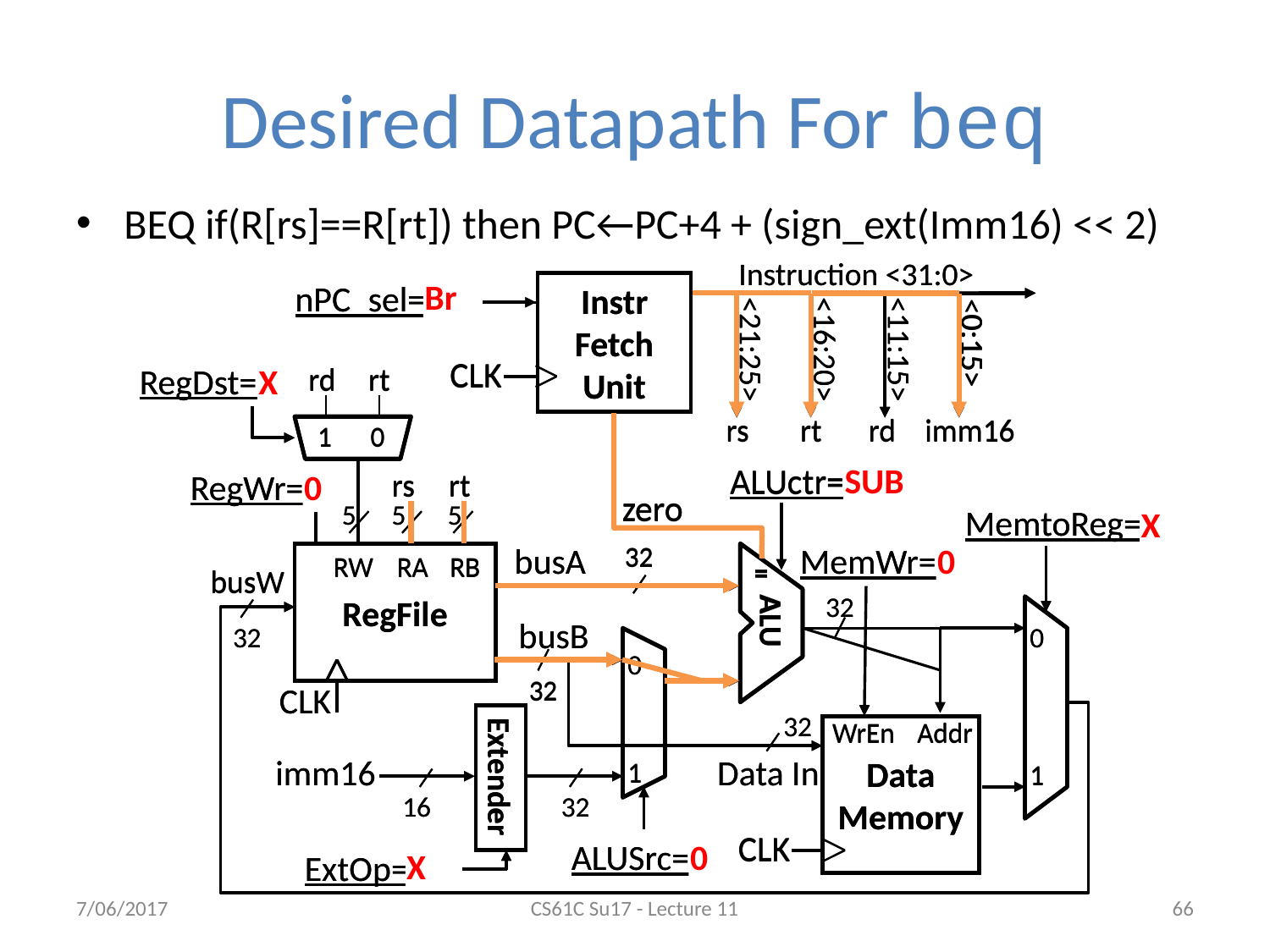

# Desired Datapath For beq
BEQ if(R[rs]==R[rt]) then PC←PC+4 + (sign_ext(Imm16) << 2)
Instruction <31:0>
nPC_sel=?
Instr
Fetch
Unit

<0:15>
<21:25>
<16:20>
<11:15>
CLK
RegDst=?
rd
rt
rs
rt
rd
imm16

1
0

ALUctr=?
RegWr=?
rs
rt
zero
5
5
5
MemtoReg=?
busA
32
MemWr=?
RW
RA
RB
RegFile

ALU
=
busW
32

busB
32
0

0
1

32
CLK
32
WrEn
Addr
Data
Memory
imm16
Data In
1
Extender
16
32
CLK
ALUSrc=?
ExtOp=?
Instruction <31:0>
nPC_sel=?
Instr
Fetch
Unit

<0:15>
<21:25>
<16:20>
<11:15>
CLK
RegDst=?
rd
rt
rs
rt
rd
imm16

1
0

ALUctr=?
RegWr=?
rs
rt
zero
5
5
5
MemtoReg=?
busA
32
MemWr=?
RW
RA
RB
RegFile

ALU
=
busW
32

busB
32
0

0
1

32
CLK
32
WrEn
Addr
Data
Memory
imm16
Data In
1
Extender
16
32
CLK
ALUSrc=?
ExtOp=?
Br
X
SUB
0
X
0
0
X
7/06/2017
CS61C Su17 - Lecture 11
66